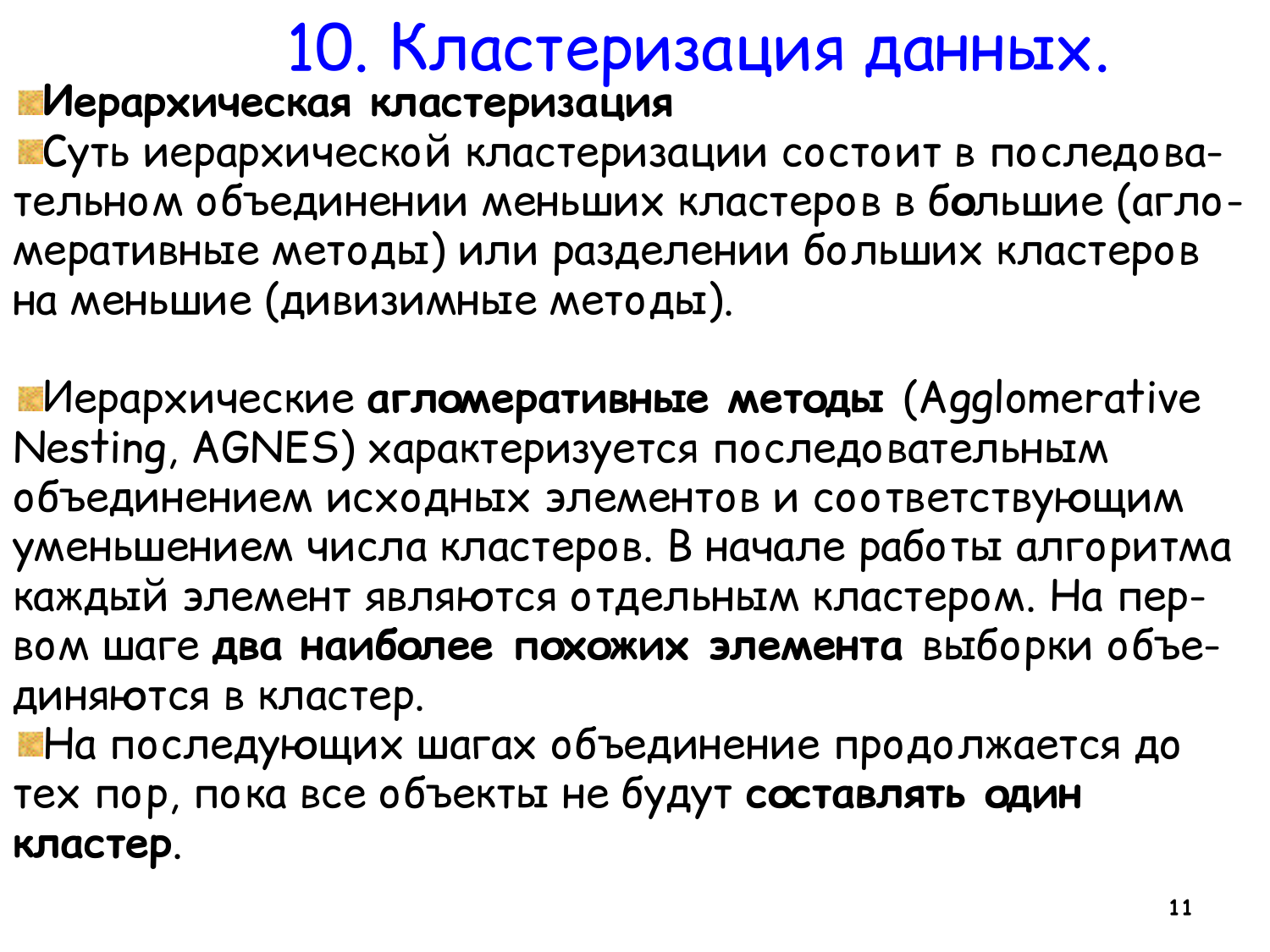

10. Кластеризация данных.
Иерархическая кластеризация
Суть иерархической кластеризации состоит в последова-тельном объединении меньших кластеров в большие (агло-меративные методы) или разделении больших кластеров на меньшие (дивизимные методы).

Иерархические агломеративные методы (Agglomerative Nesting, AGNES) характеризуется последовательным объединением исходных элементов и соответствующим уменьшением числа кластеров. В начале работы алгоритма каждый элемент являются отдельным кластером. На пер-вом шаге два наиболее похожих элемента выборки объе-диняются в кластер.
На последующих шагах объединение продолжается до тех пор, пока все объекты не будут составлять один кластер.

11